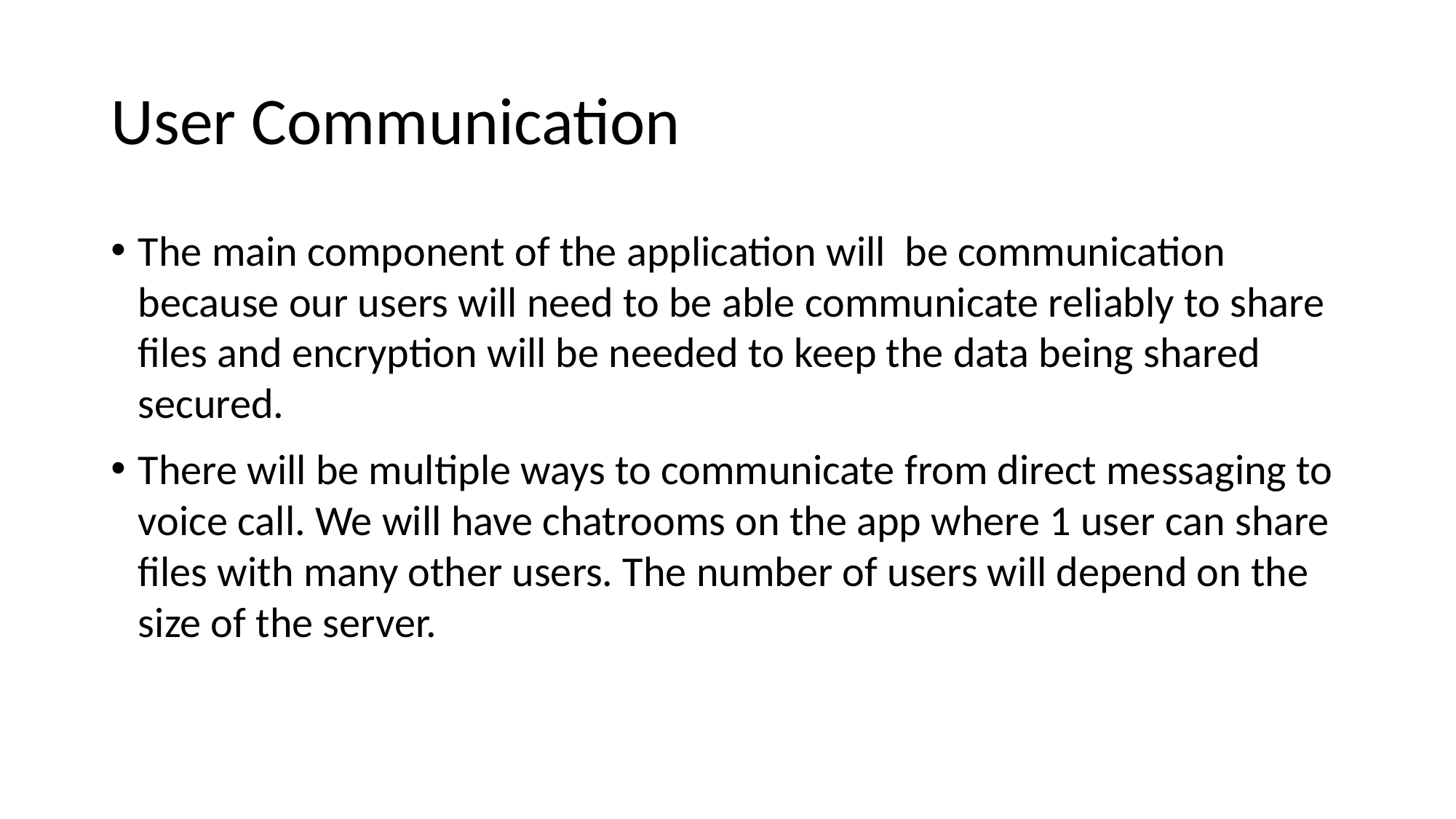

# User Communication
The main component of the application will  be communication because our users will need to be able communicate reliably to share files and encryption will be needed to keep the data being shared secured.
There will be multiple ways to communicate from direct messaging to voice call. We will have chatrooms on the app where 1 user can share files with many other users. The number of users will depend on the size of the server.